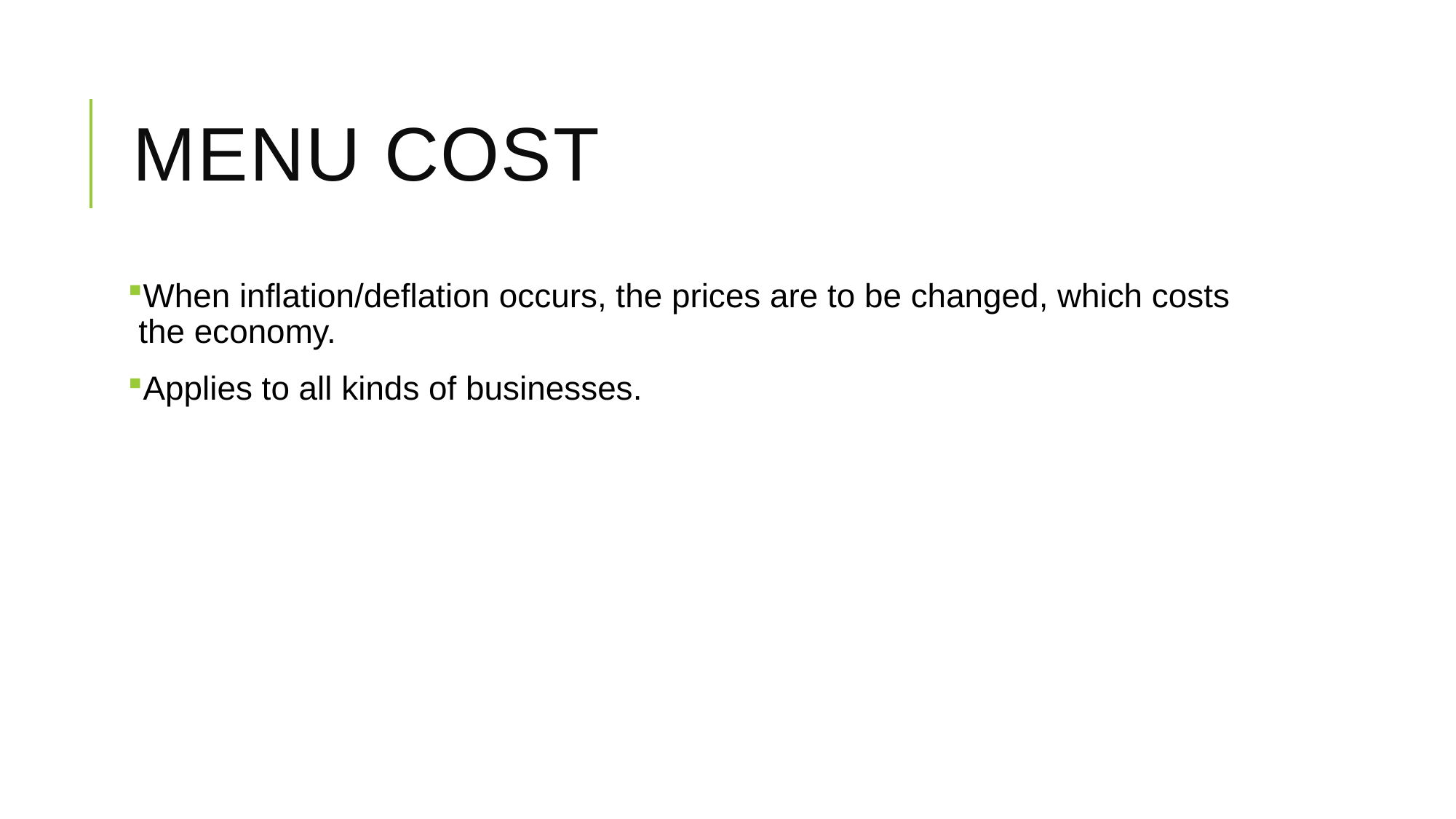

# Menu cost
When inflation/deflation occurs, the prices are to be changed, which costs the economy.
Applies to all kinds of businesses.